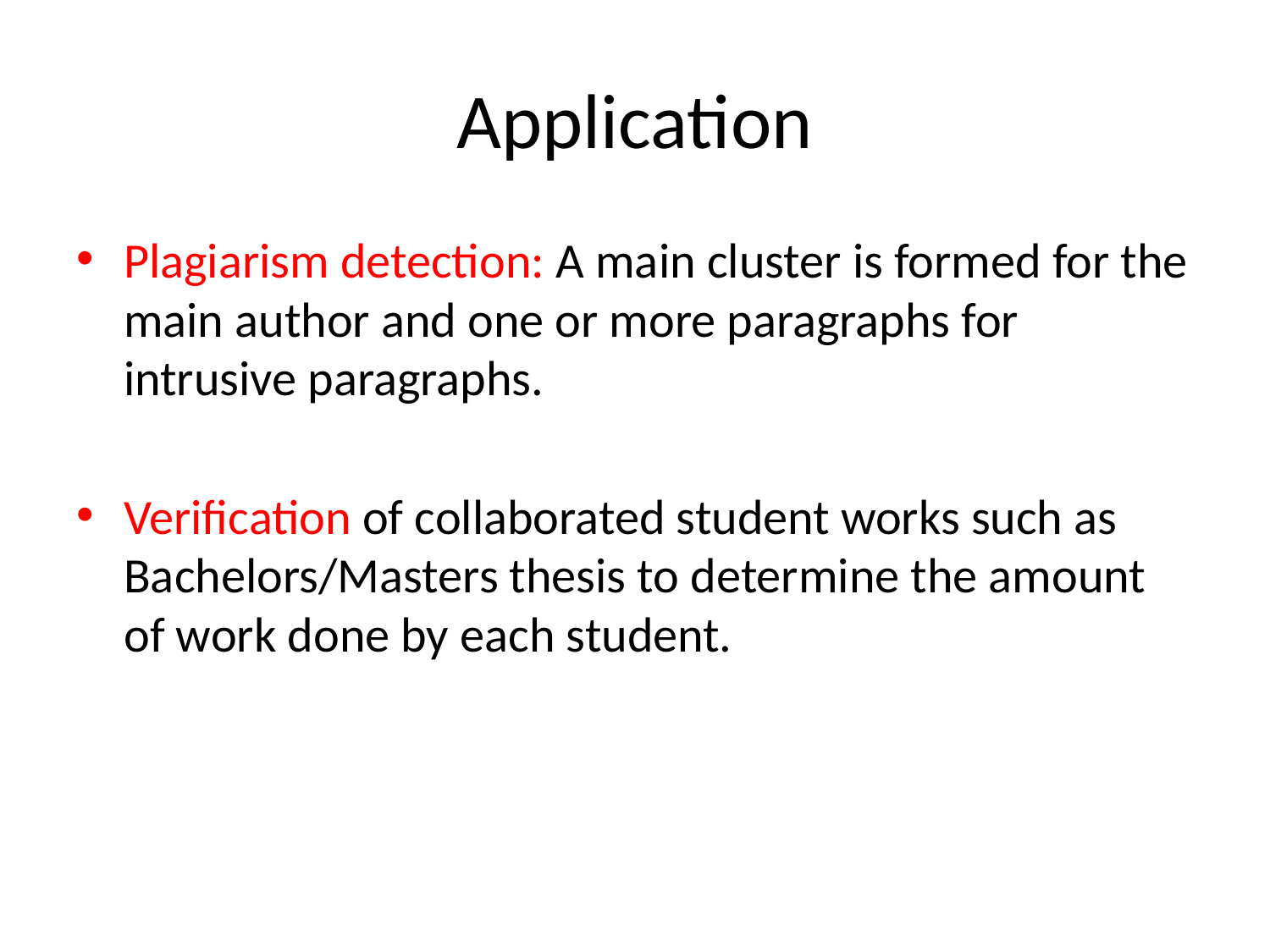

# Application
Plagiarism detection: A main cluster is formed for the main author and one or more paragraphs for intrusive paragraphs.

Verification of collaborated student works such as Bachelors/Masters thesis to determine the amount of work done by each student.